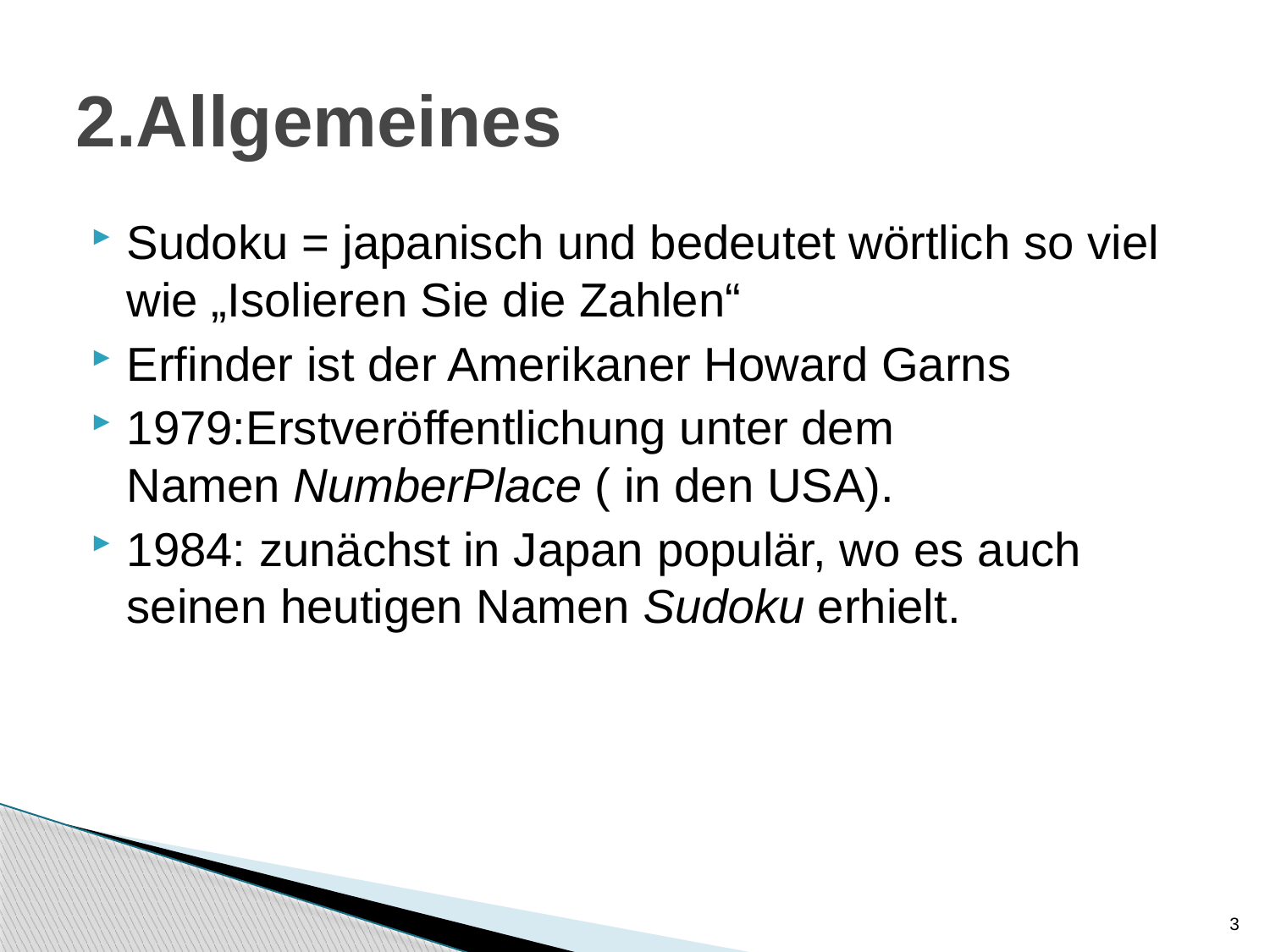

# 2.Allgemeines
Sudoku = japanisch und bedeutet wörtlich so viel wie „Isolieren Sie die Zahlen“
Erfinder ist der Amerikaner Howard Garns
1979:Erstveröffentlichung unter dem Namen NumberPlace ( in den USA).
1984: zunächst in Japan populär, wo es auch seinen heutigen Namen Sudoku erhielt.
3